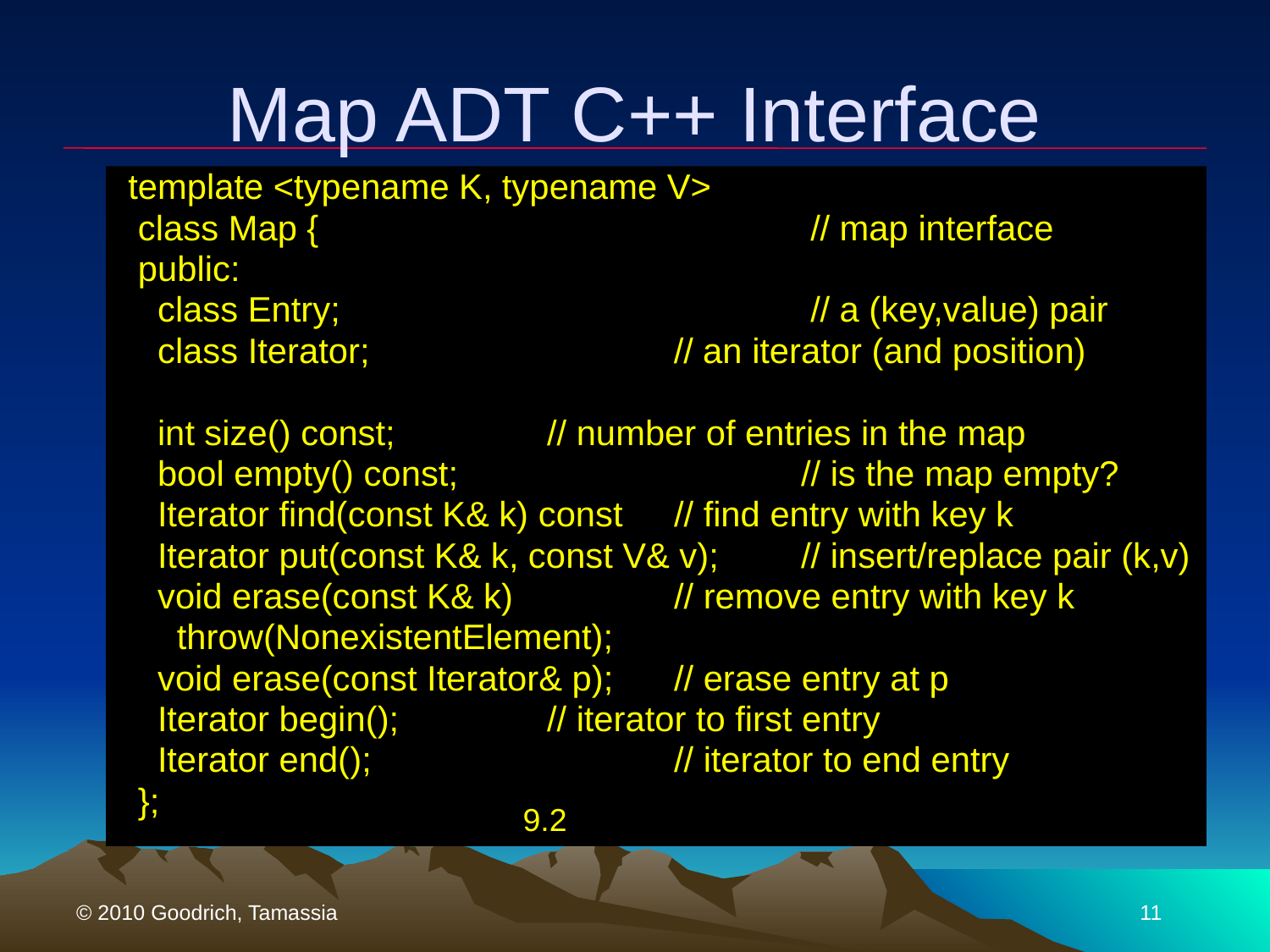

# Map ADT C++ Interface
 template <typename K, typename V>
  class Map {			              // map interface
  public:
    class Entry;			              // a (key,value) pair
    class Iterator;		             // an iterator (and position)

    int size() const;		// number of entries in the map
    bool empty() const;			// is the map empty?
    Iterator find(const K& k) const  	// find entry with key k
    Iterator put(const K& k, const V& v);	// insert/replace pair (k,v)
    void erase(const K& k)		// remove entry with key k
      throw(NonexistentElement);
    void erase(const Iterator& p);	// erase entry at p
    Iterator begin();		// iterator to first entry
    Iterator end();			// iterator to end entry
  };
9.2
© 2010 Goodrich, Tamassia
11